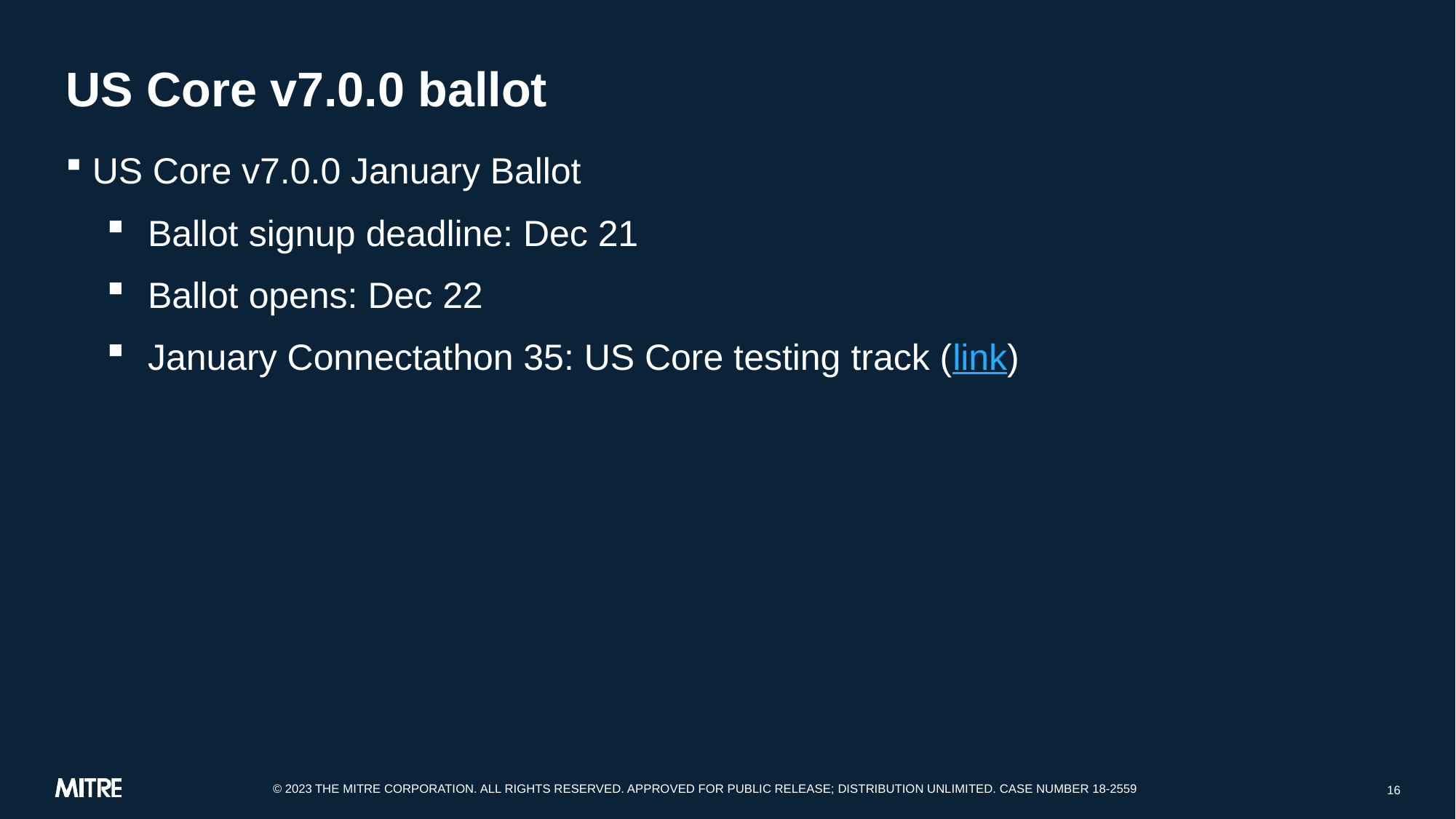

# US Core v7.0.0 ballot
US Core v7.0.0 January Ballot
Ballot signup deadline: Dec 21
Ballot opens: Dec 22
January Connectathon 35: US Core testing track (link)
16